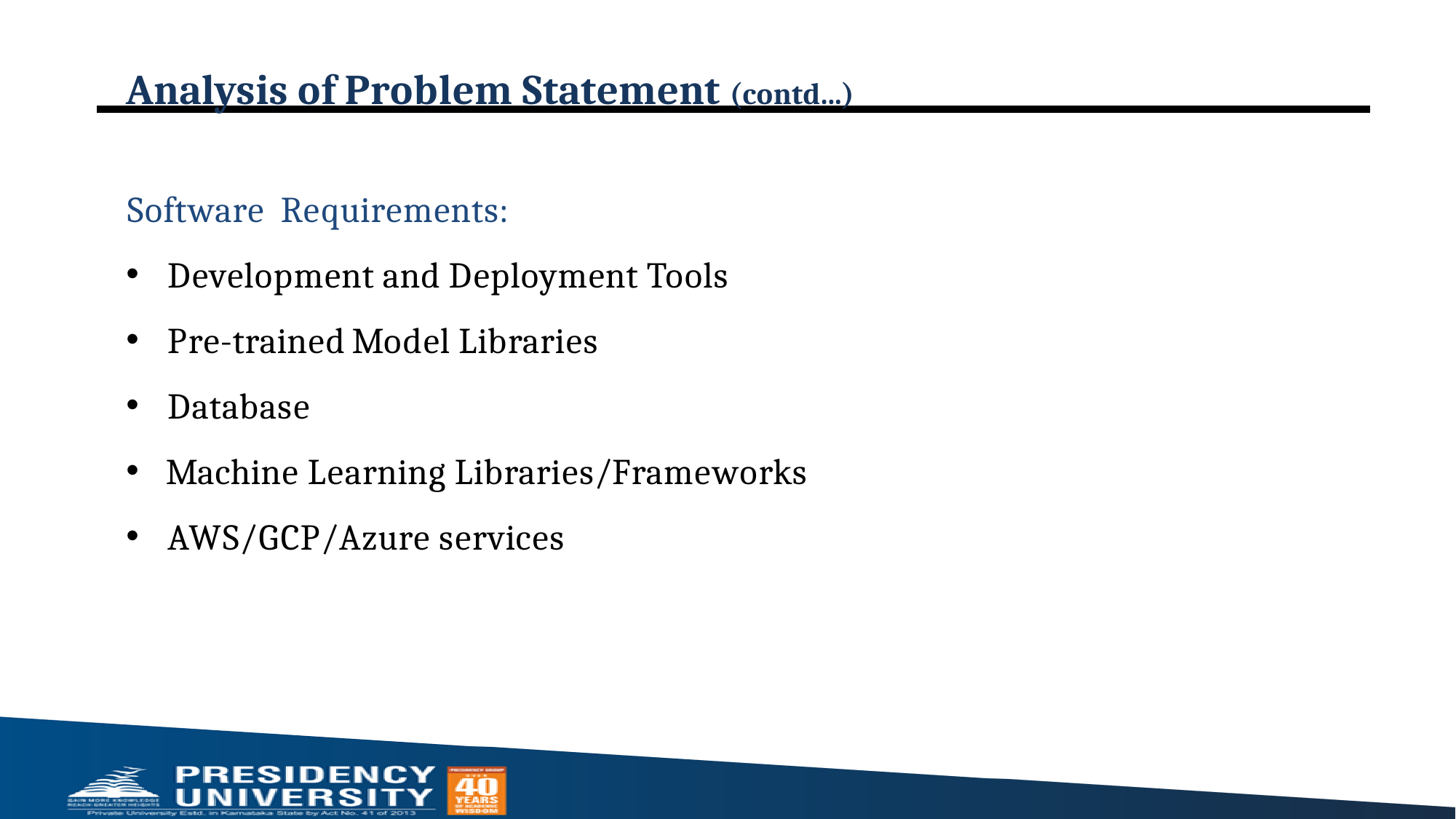

# Analysis of Problem Statement (contd...)
Software  Requirements:
Development and Deployment Tools
Pre-trained Model Libraries
Database
Machine Learning Libraries/Frameworks
AWS/GCP/Azure services